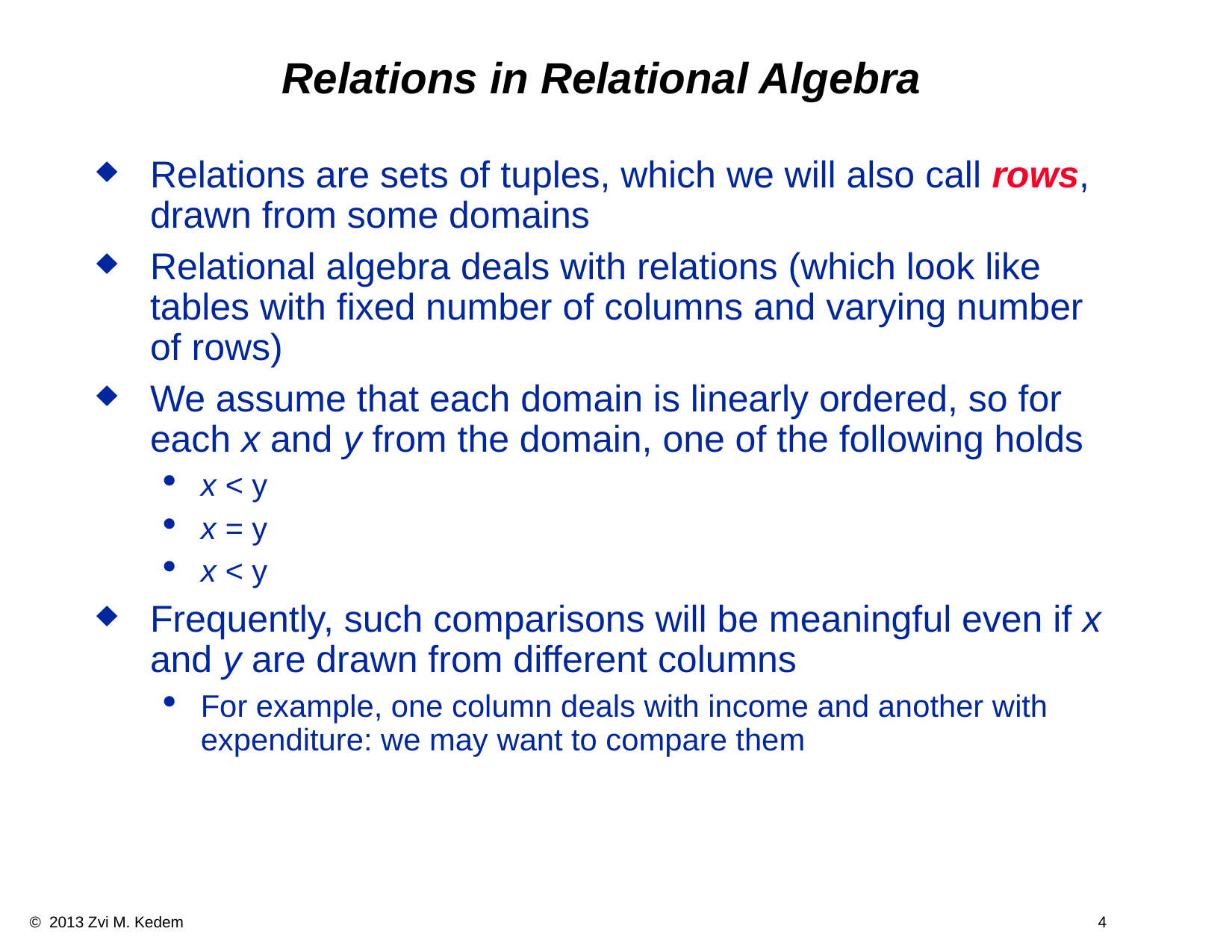

# Relations in Relational Algebra
Relations are sets of tuples, which we will also call rows, drawn from some domains
Relational algebra deals with relations (which look like tables with fixed number of columns and varying number of rows)
We assume that each domain is linearly ordered, so for each x and y from the domain, one of the following holds
x < y
x = y
x < y
Frequently, such comparisons will be meaningful even if x and y are drawn from different columns
For example, one column deals with income and another with expenditure: we may want to compare them